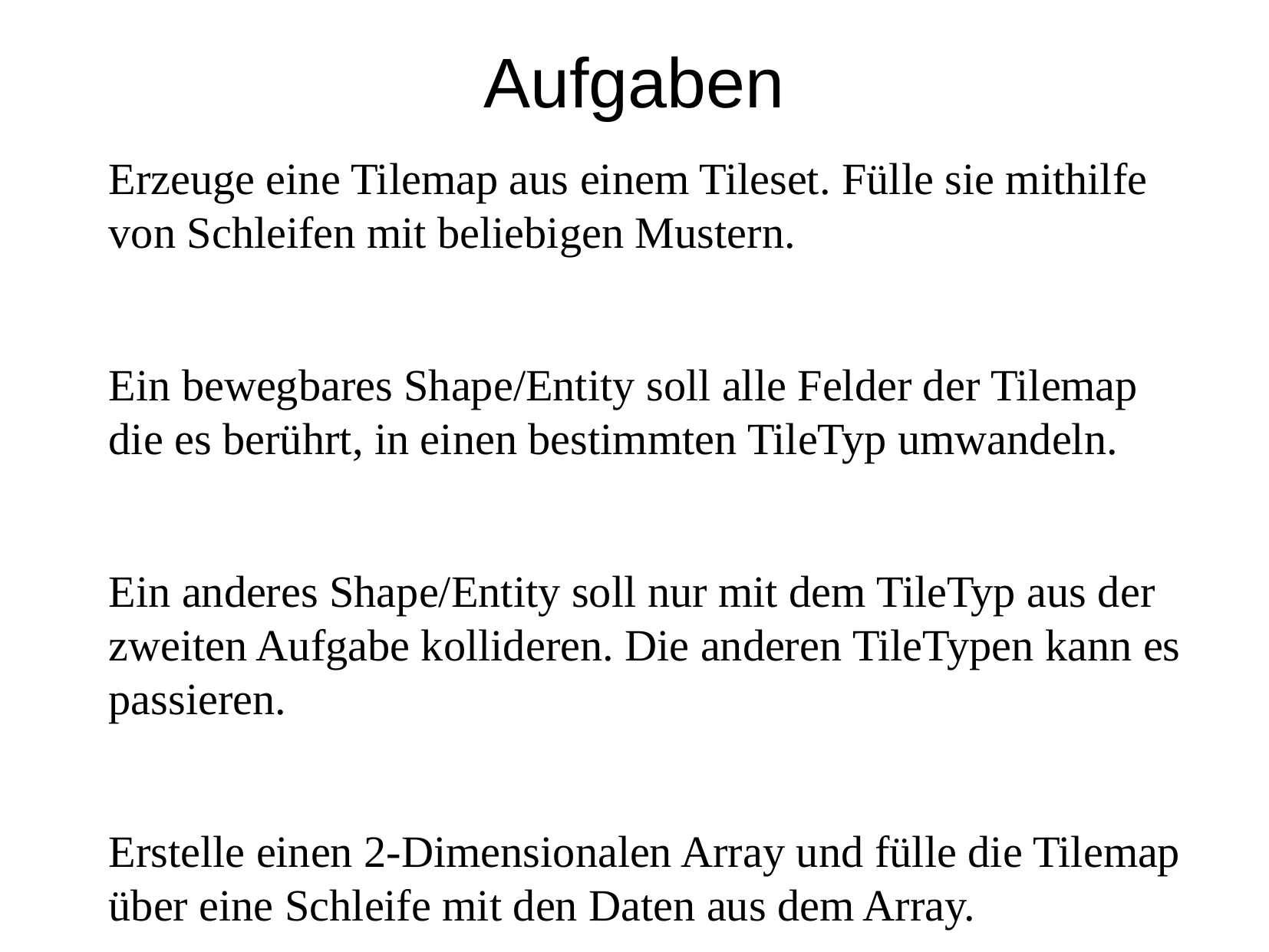

Aufgaben
	Erzeuge eine Tilemap aus einem Tileset. Fülle sie mithilfe von Schleifen mit beliebigen Mustern.

	Ein bewegbares Shape/Entity soll alle Felder der Tilemap die es berührt, in einen bestimmten TileTyp umwandeln.

	Ein anderes Shape/Entity soll nur mit dem TileTyp aus der zweiten Aufgabe kollideren. Die anderen TileTypen kann es passieren.

	Erstelle einen 2-Dimensionalen Array und fülle die Tilemap über eine Schleife mit den Daten aus dem Array.